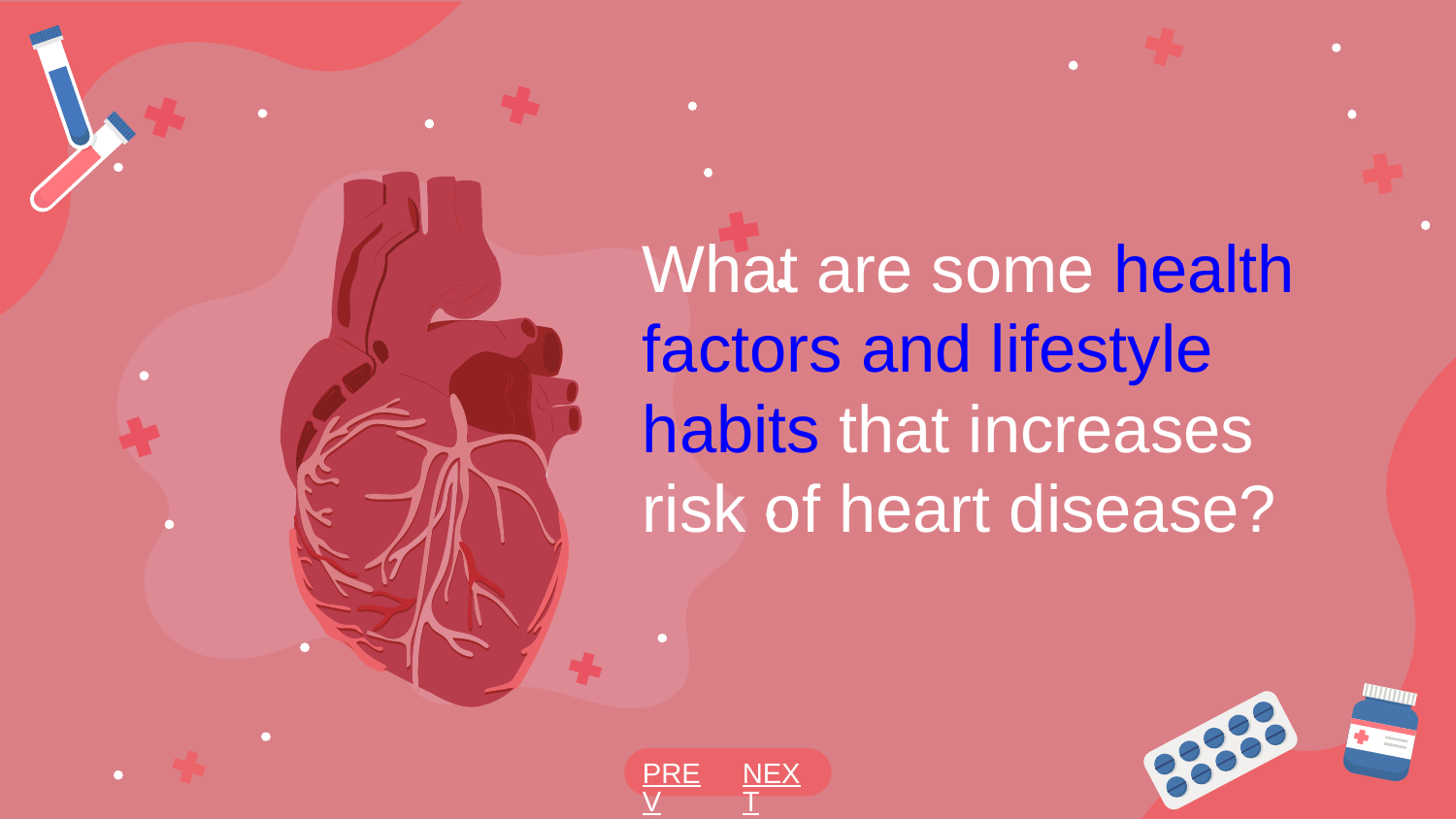

# What are some health factors and lifestyle habits that increases risk of heart disease?

PREV
NEXT